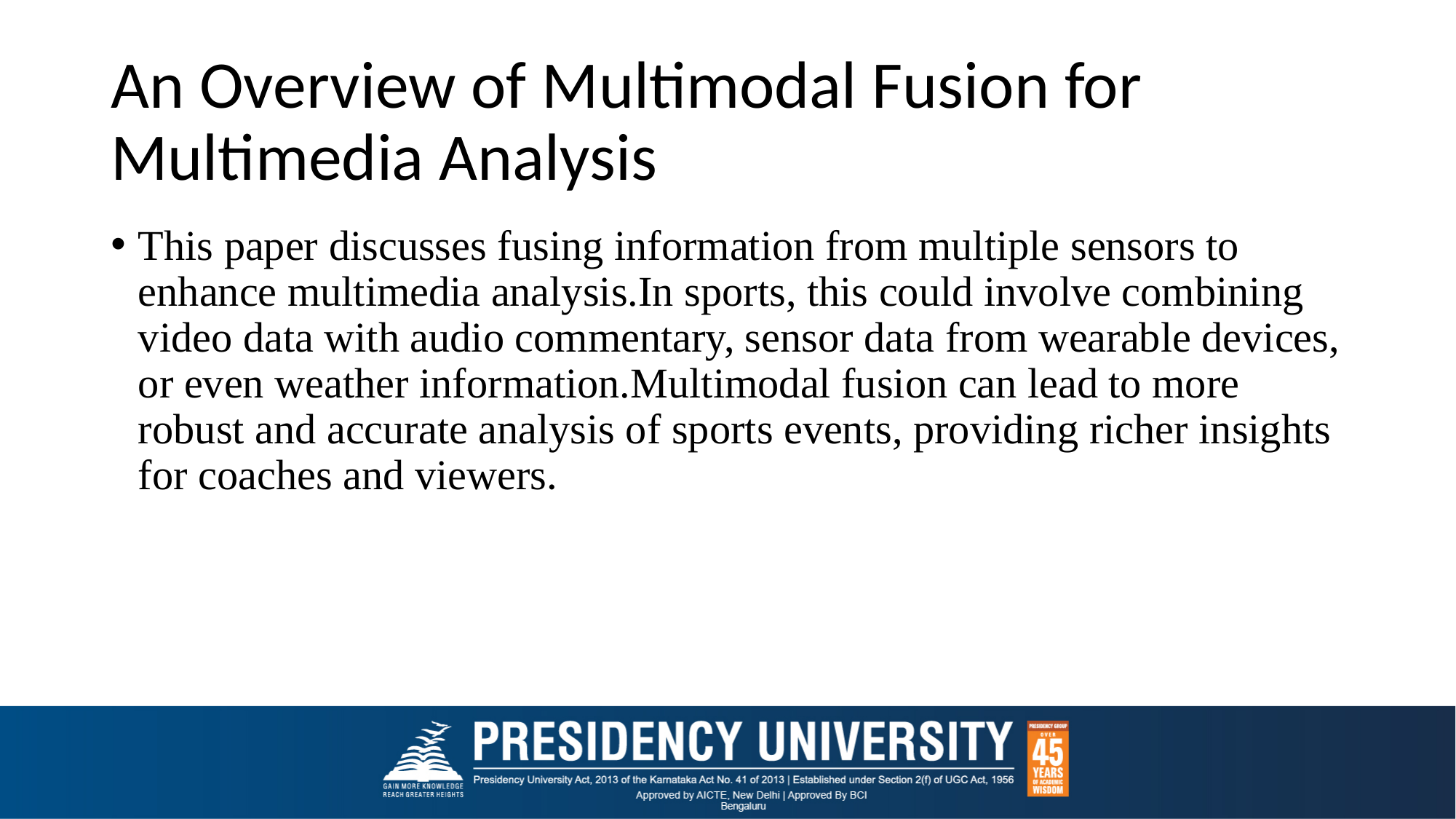

# An Overview of Multimodal Fusion for Multimedia Analysis
This paper discusses fusing information from multiple sensors to enhance multimedia analysis.In sports, this could involve combining video data with audio commentary, sensor data from wearable devices, or even weather information.Multimodal fusion can lead to more robust and accurate analysis of sports events, providing richer insights for coaches and viewers.